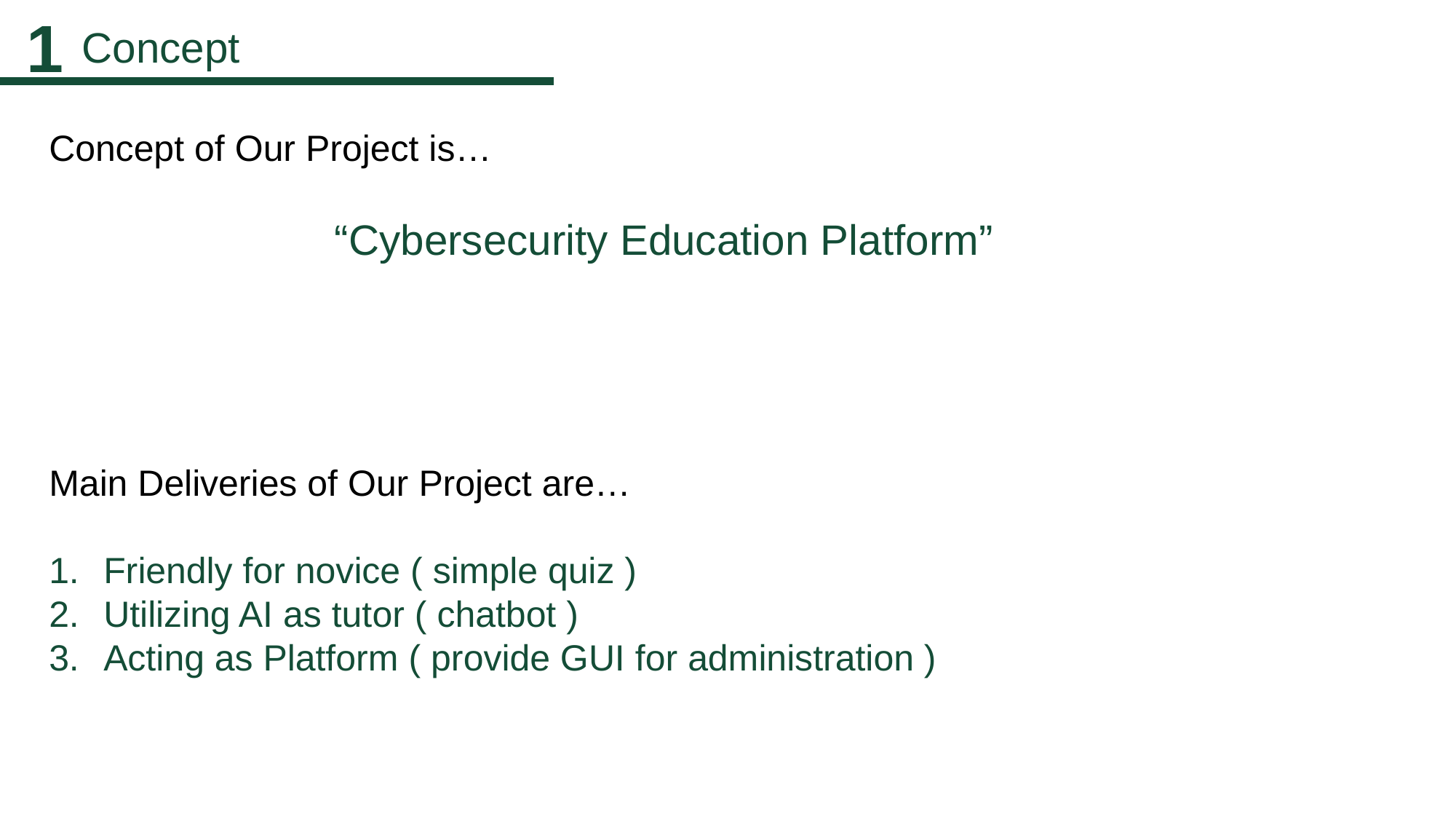

1

Concept
Concept of Our Project is…

“Cybersecurity Education Platform”

Main Deliveries of Our Project are…

Friendly for novice ( simple quiz )
Utilizing AI as tutor ( chatbot )
Acting as Platform ( provide GUI for administration )